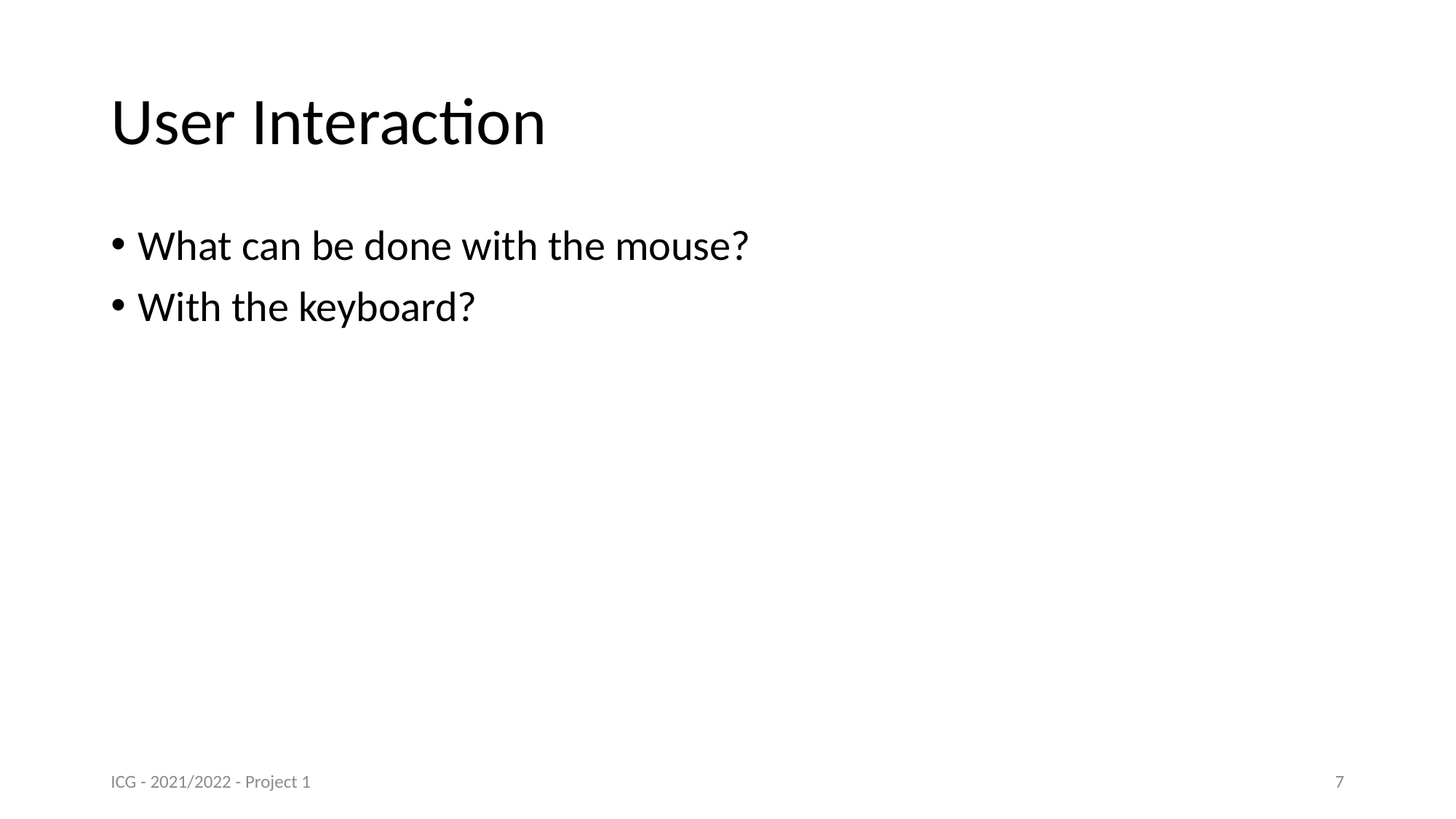

# User Interaction
What can be done with the mouse?
With the keyboard?
ICG - 2021/2022 - Project 1
7